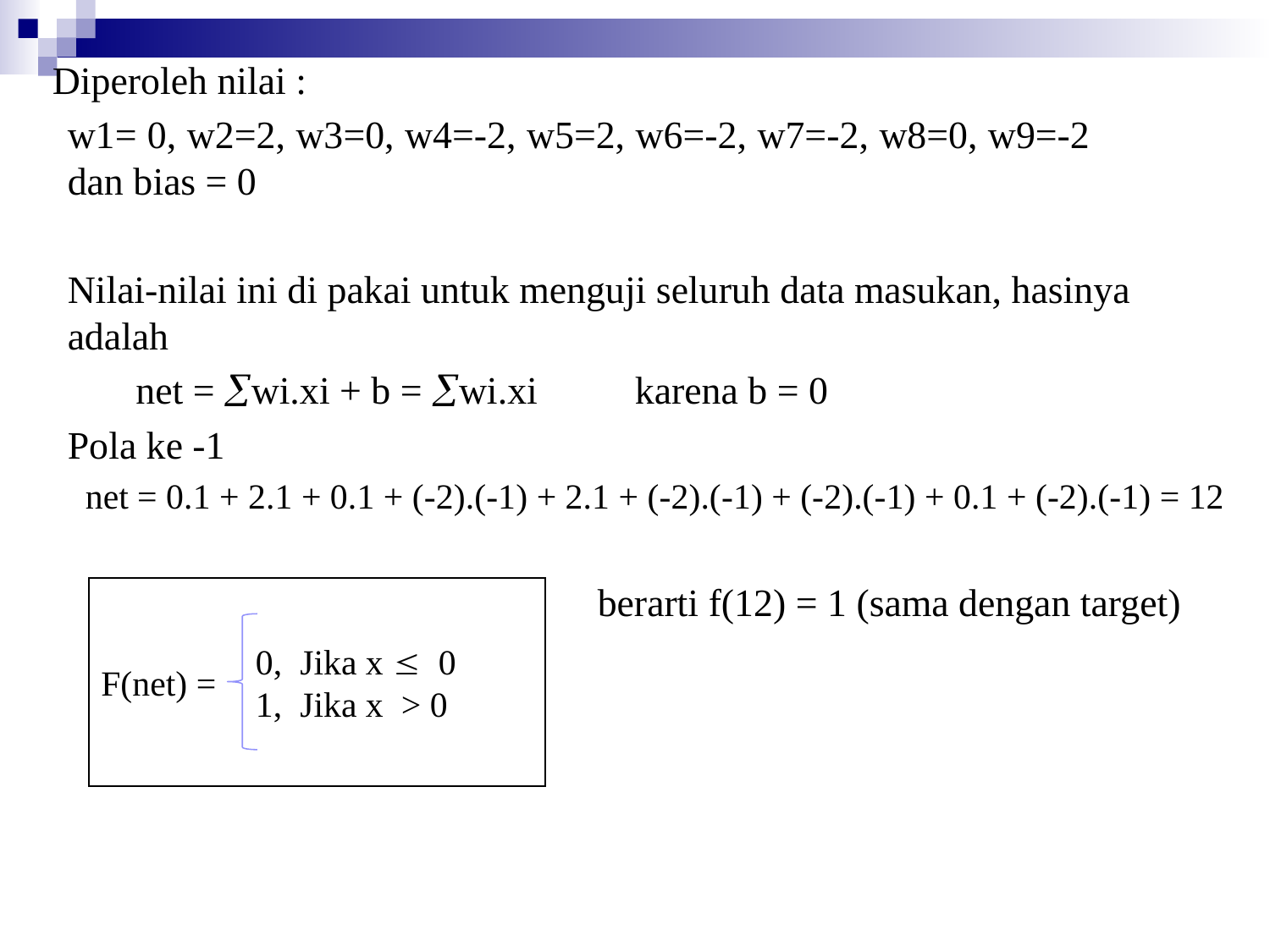

Diperoleh nilai :
w1= 0, w2=2, w3=0, w4=-2, w5=2, w6=-2, w7=-2, w8=0, w9=-2              dan bias = 0

Nilai-nilai ini di pakai untuk menguji seluruh data masukan, hasinya adalah
       net = ∑wi.xi + b = ∑wi.xi          karena b = 0
Pola ke -1
  net = 0.1 + 2.1 + 0.1 + (-2).(-1) + 2.1 + (-2).(-1) + (-2).(-1) + 0.1 + (-2).(-1) = 12

    berarti f(12) = 1 (sama dengan target)

F(net) =
    0,  Jika x ≤  0
    1,  Jika x  > 0